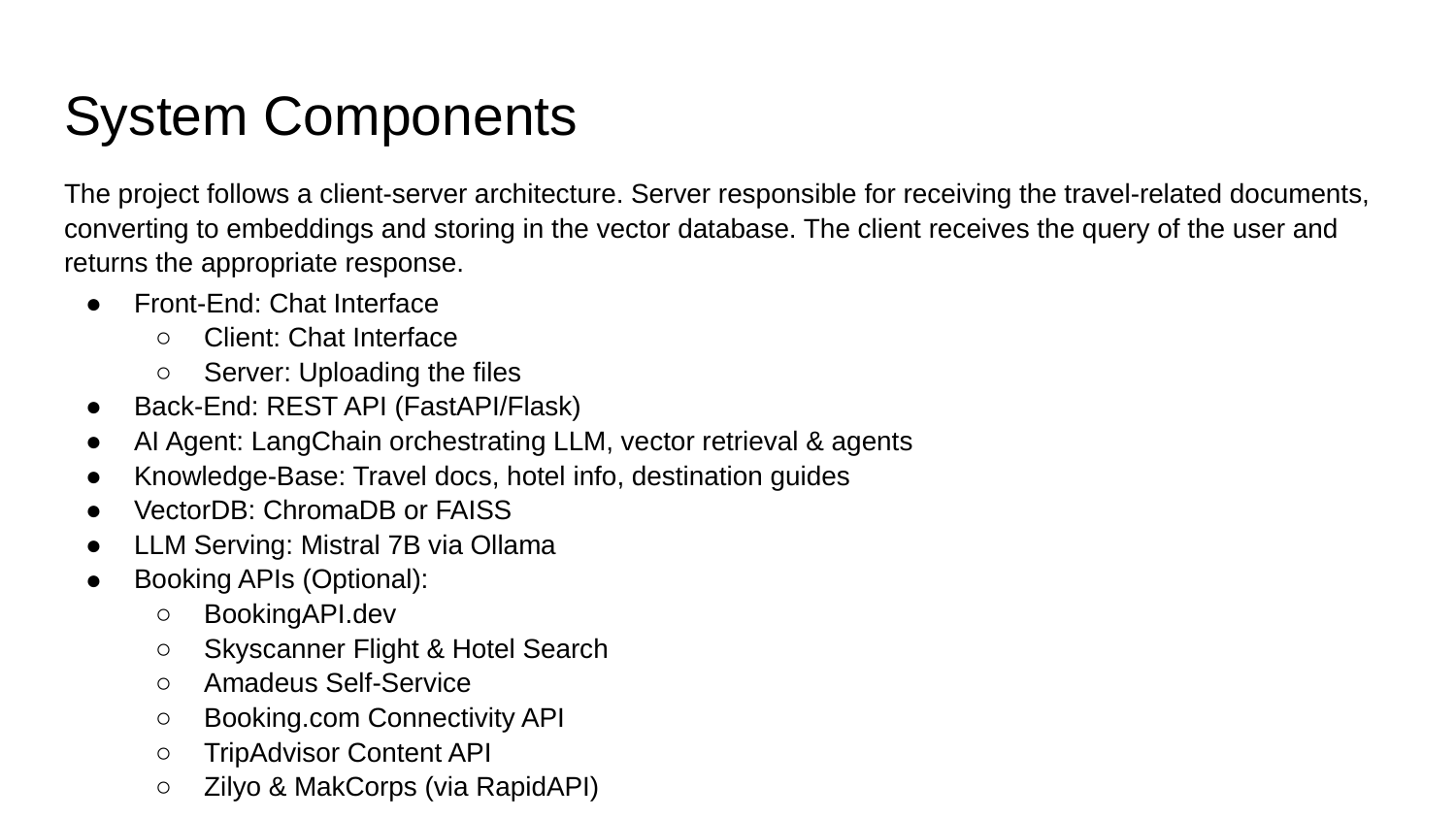

# System Components
The project follows a client-server architecture. Server responsible for receiving the travel-related documents, converting to embeddings and storing in the vector database. The client receives the query of the user and returns the appropriate response.
Front-End: Chat Interface
Client: Chat Interface
Server: Uploading the files
Back-End: REST API (FastAPI/Flask)
AI Agent: LangChain orchestrating LLM, vector retrieval & agents
Knowledge-Base: Travel docs, hotel info, destination guides
VectorDB: ChromaDB or FAISS
LLM Serving: Mistral 7B via Ollama
Booking APIs (Optional):
BookingAPI.dev
Skyscanner Flight & Hotel Search
Amadeus Self-Service
Booking.com Connectivity API
TripAdvisor Content API
Zilyo & MakCorps (via RapidAPI)